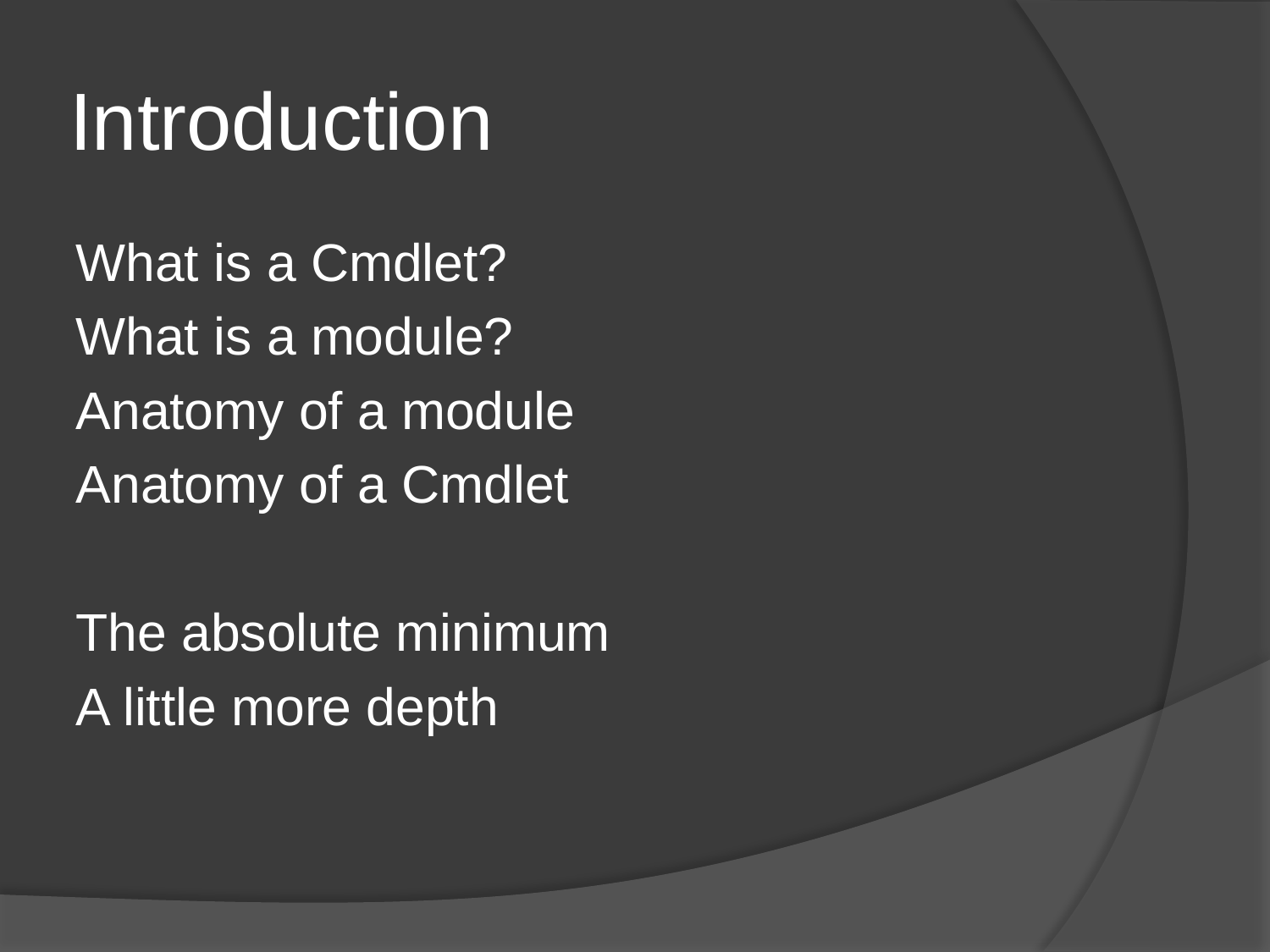

# Introduction
What is a Cmdlet?
What is a module?
Anatomy of a module
Anatomy of a Cmdlet

The absolute minimum
A little more depth